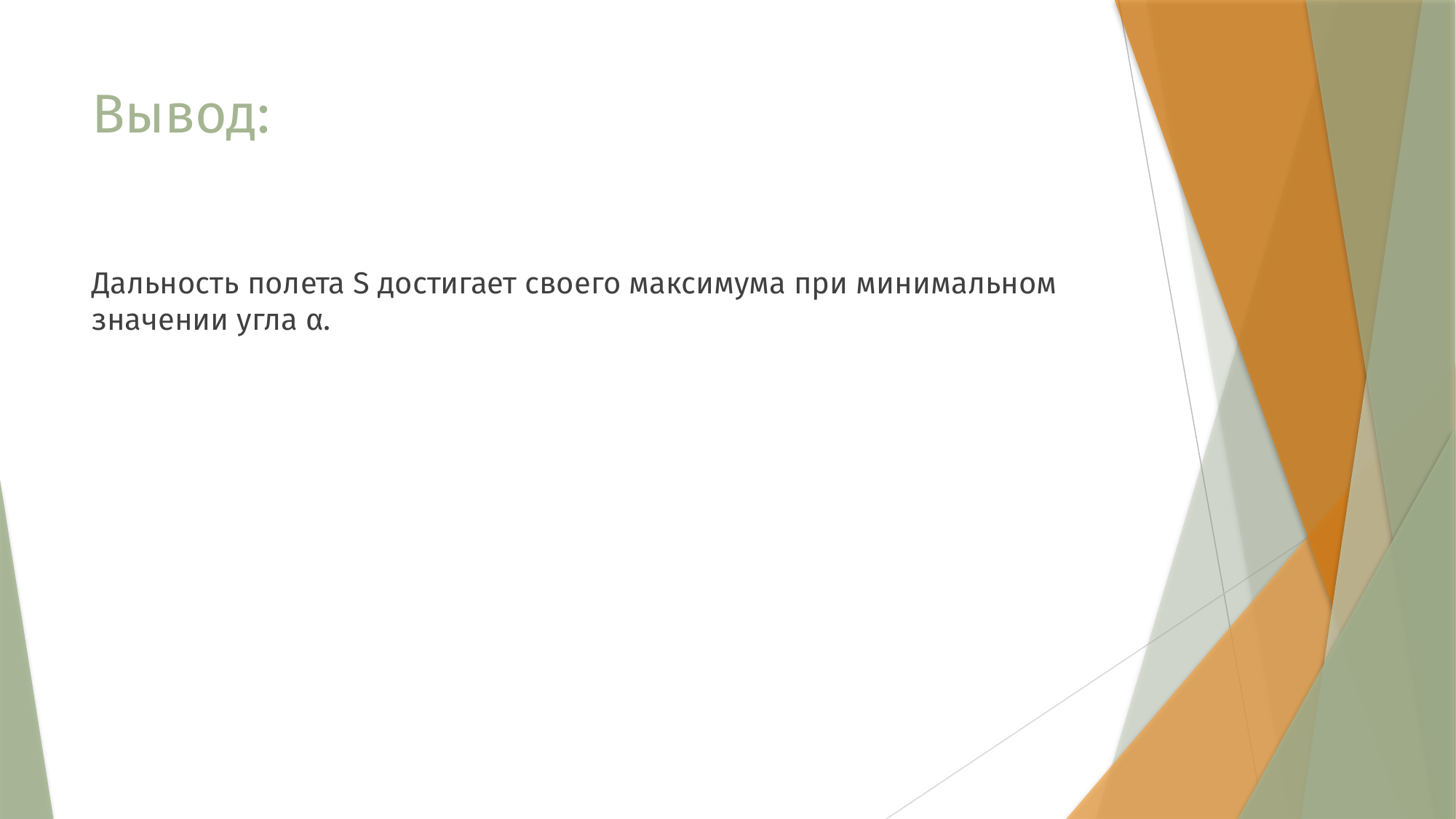

# Вывод:
Дальность полета S достигает своего максимума при минимальном значении угла α.